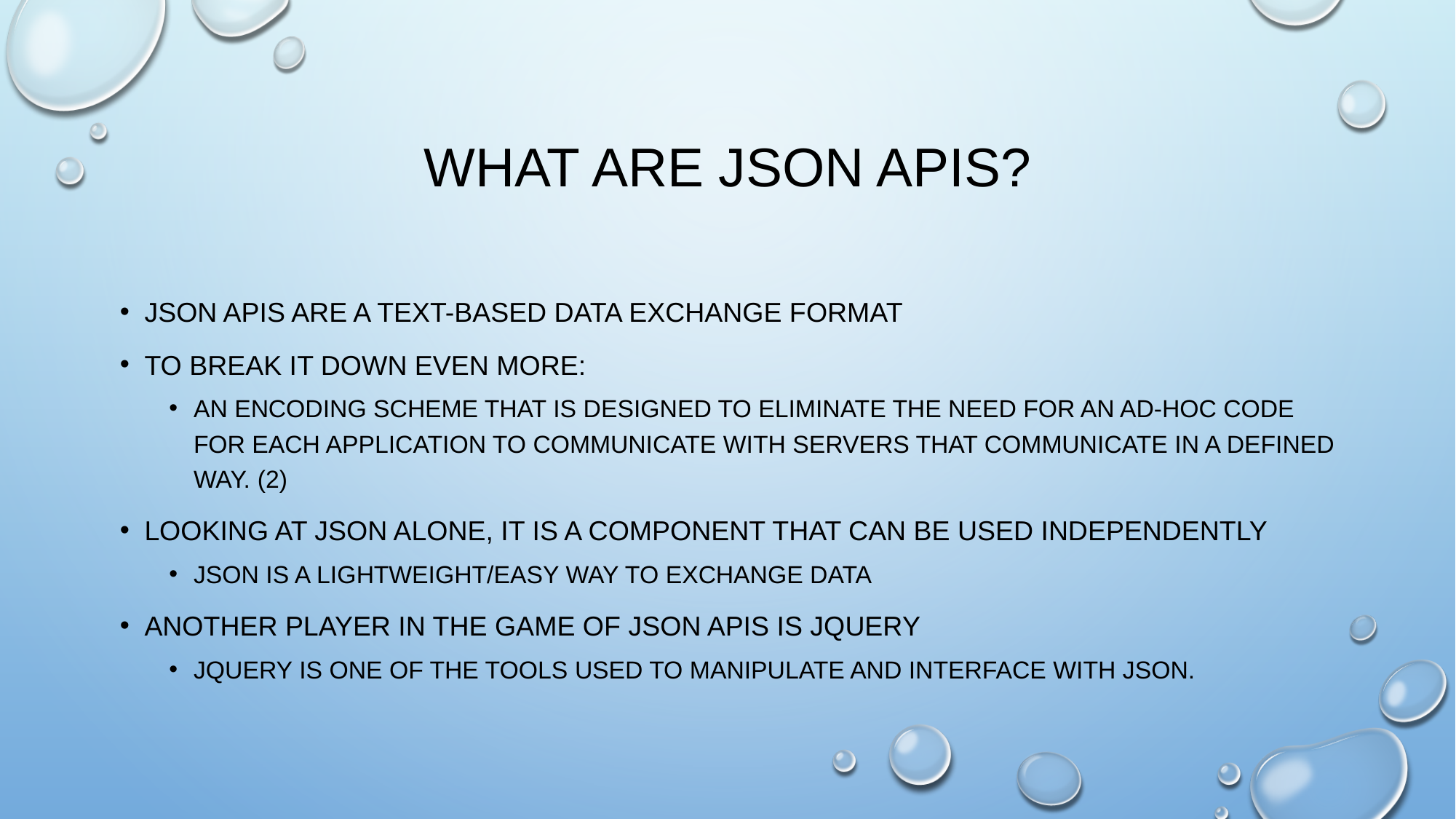

# What are JSON APIs?
JSON APIs are a text-based data exchange format
To break it down even more:
an encoding scheme that is designed to eliminate the need for an ad-hoc code for each application to communicate with servers that communicate in a defined way. (2)
Looking at json alone, it is a component that can be used independently
JSON is a lightweight/easy way to exchange data
Another player in the game of json APIs is jQuery
JQuery is one of the tools used to manipulate and interface with json.